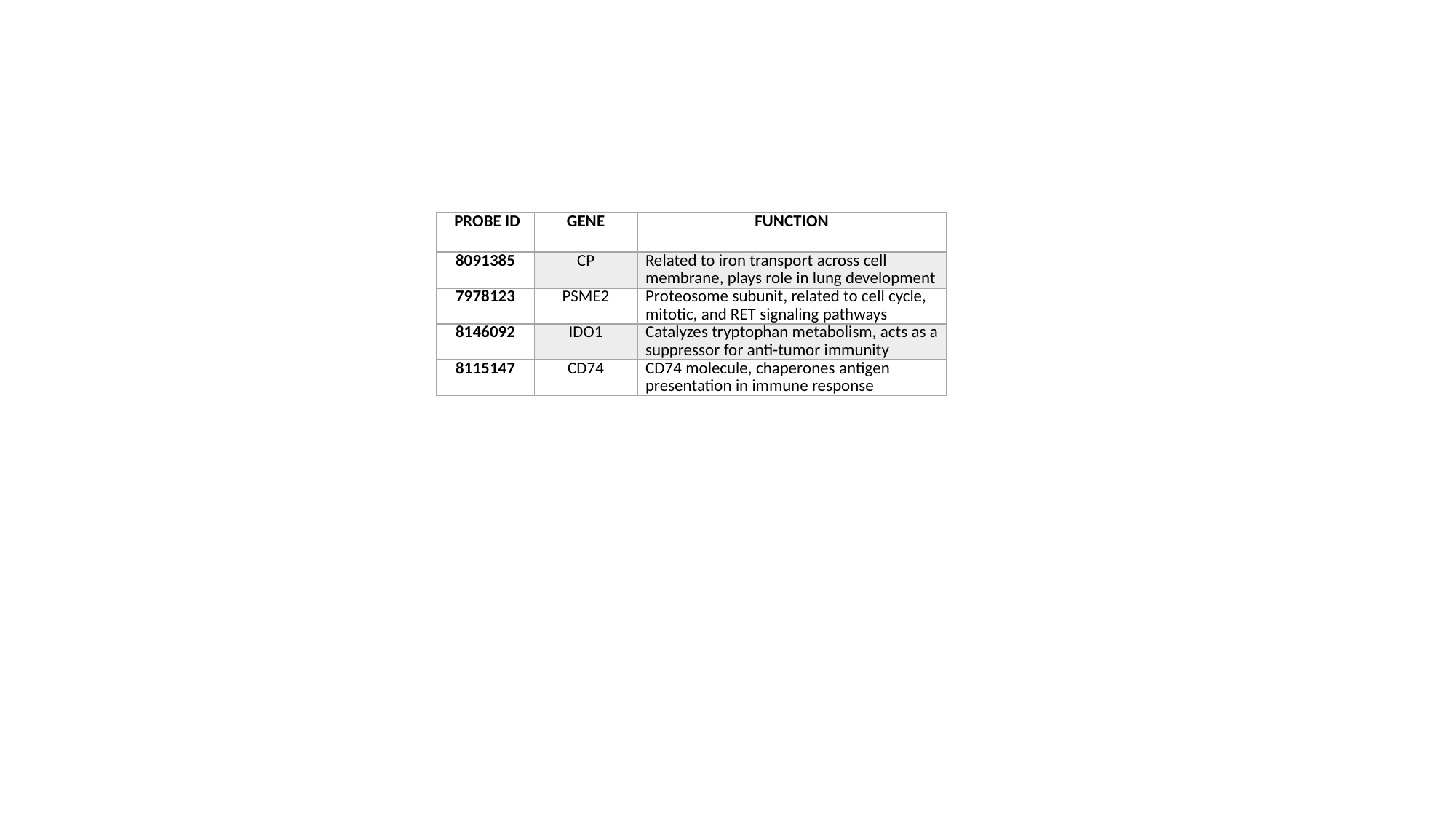

| Probe ID | Gene | Function |
| --- | --- | --- |
| 8091385 | CP | Related to iron transport across cell membrane, plays role in lung development |
| 7978123 | PSME2 | Proteosome subunit, related to cell cycle, mitotic, and RET signaling pathways |
| 8146092 | IDO1 | Catalyzes tryptophan metabolism, acts as a suppressor for anti-tumor immunity |
| 8115147 | CD74 | CD74 molecule, chaperones antigen presentation in immune response |